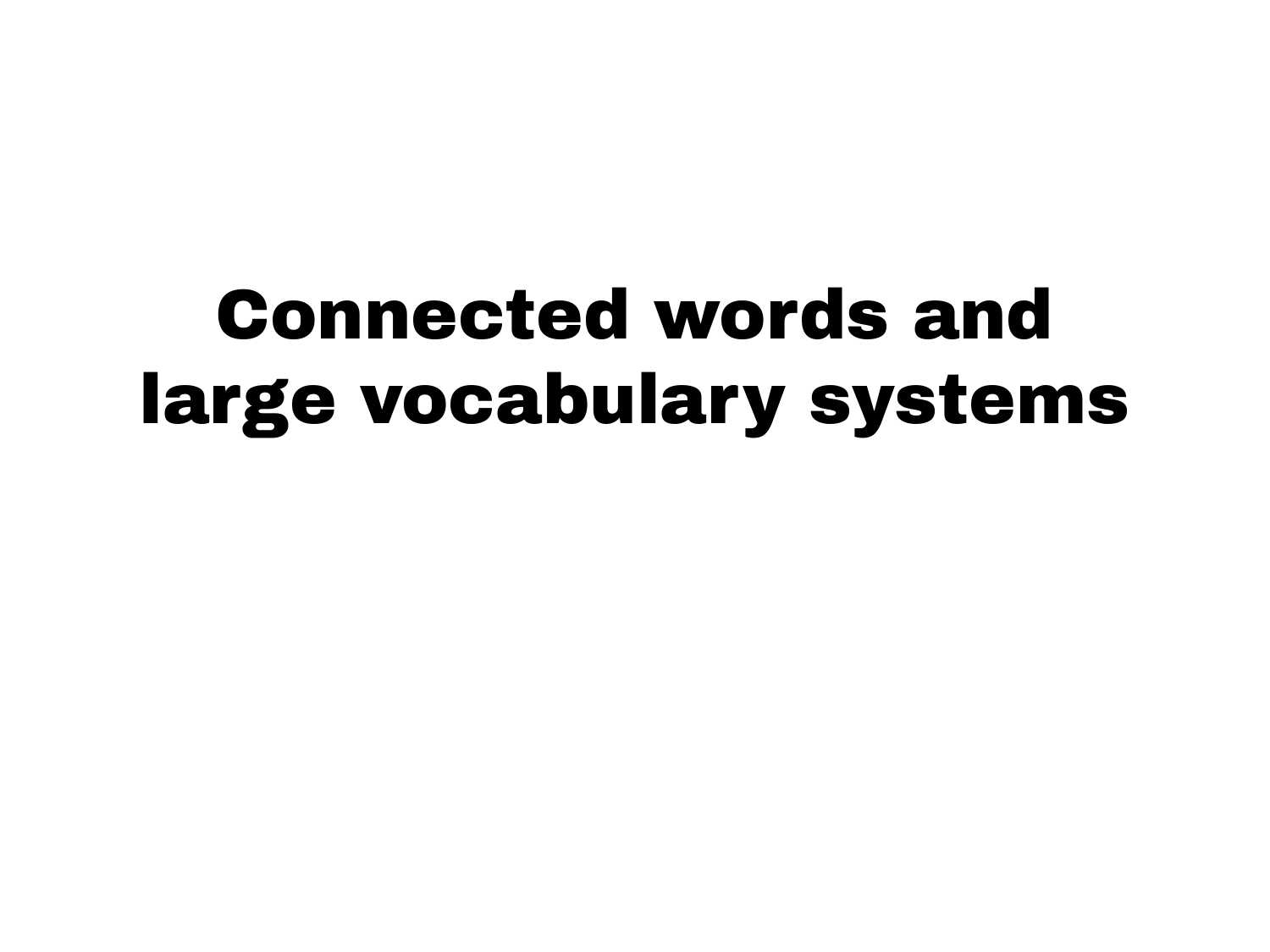

# Connected words and large vocabulary systems